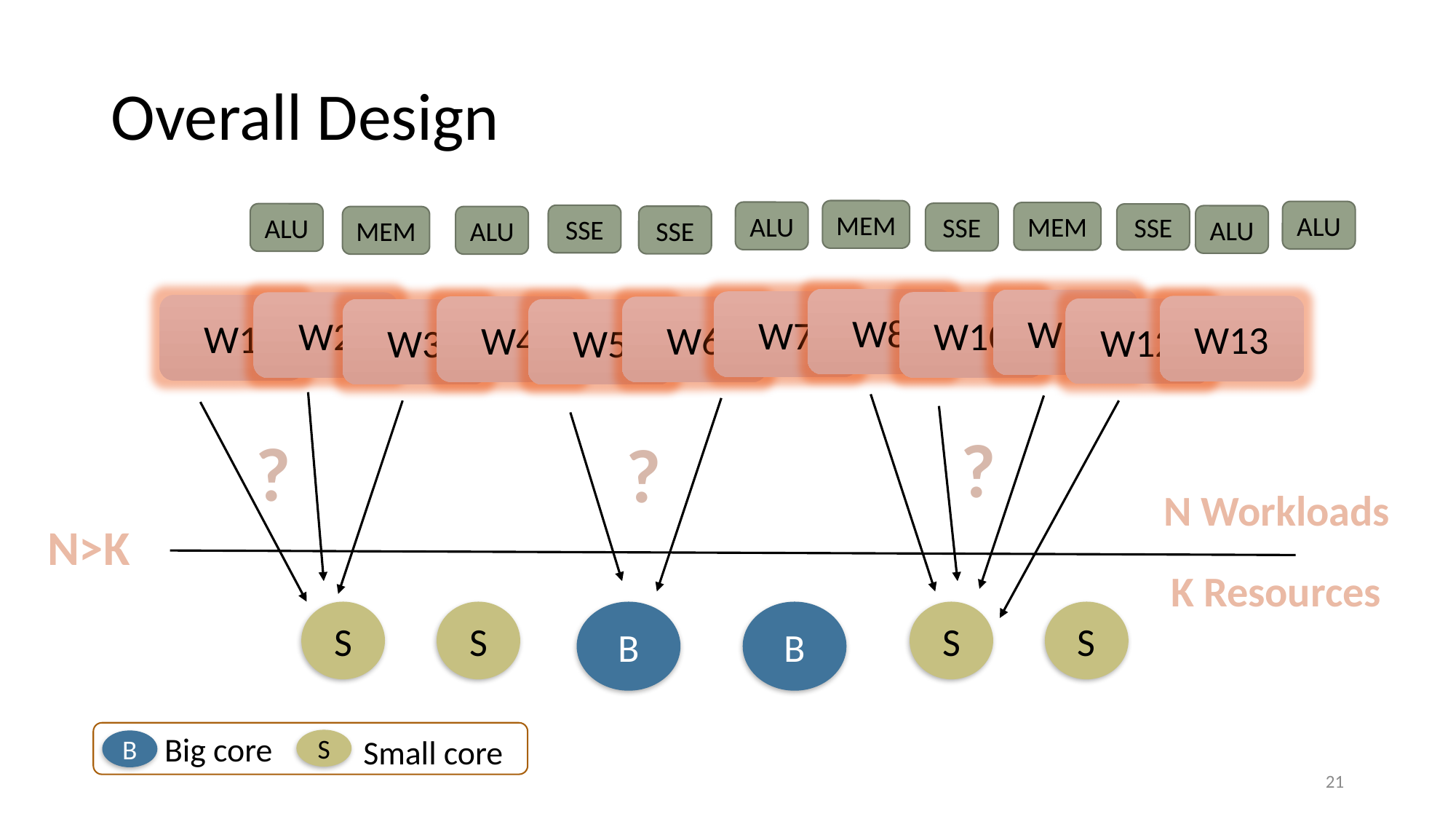

# Overall Design
MEM
ALU
ALU
MEM
SSE
ALU
SSE
SSE
ALU
SSE
MEM
ALU
W8
W11
W7
W10
W2
W1
W13
W4
W6
W12
W3
W5
?
?
?
N Workloads
N>K
K Resources
S
S
B
B
S
S

Big core
Small core
S
B
21